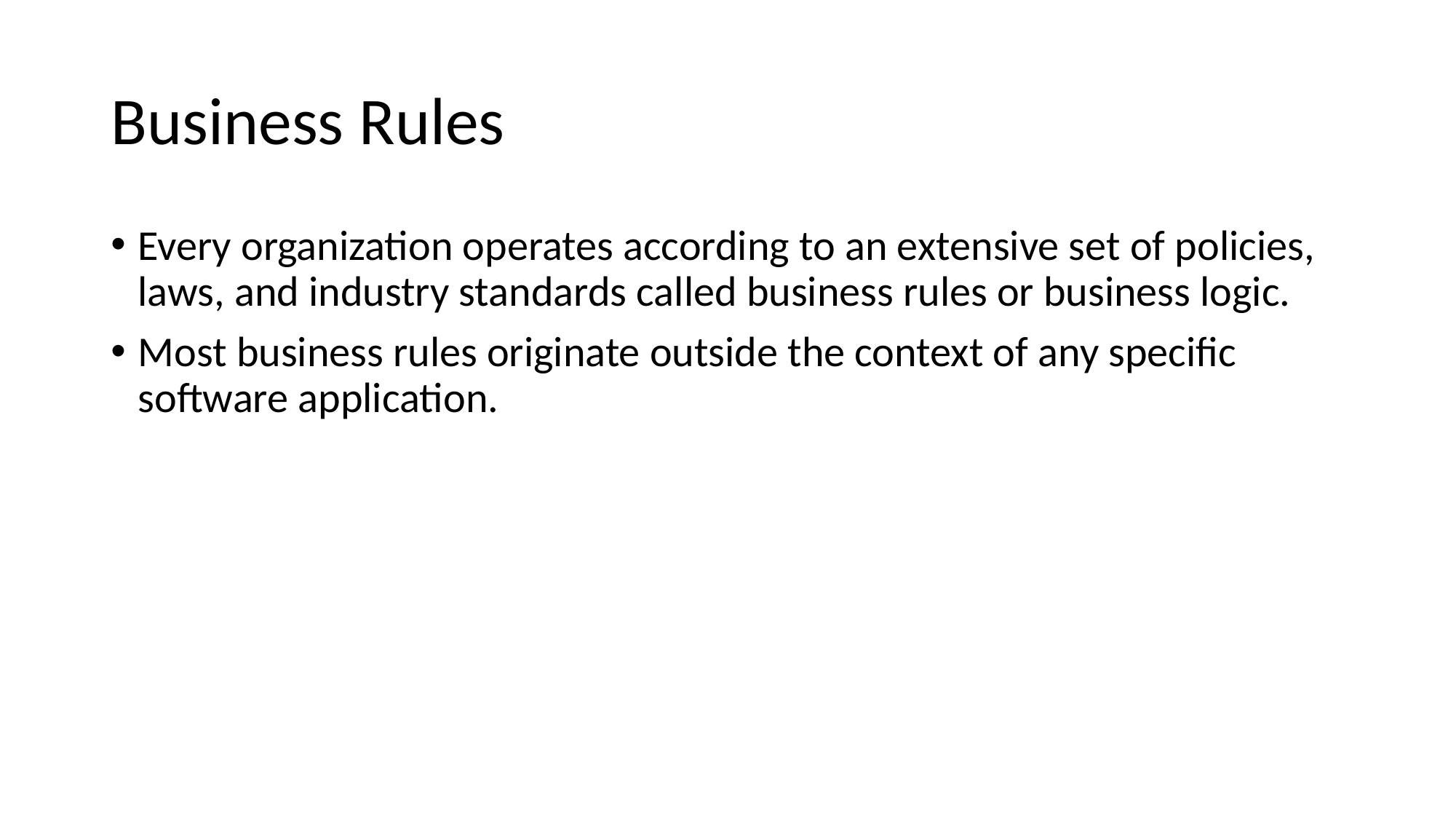

Business Rules
Every organization operates according to an extensive set of policies, laws, and industry standards called business rules or business logic.
Most business rules originate outside the context of any specific software application.